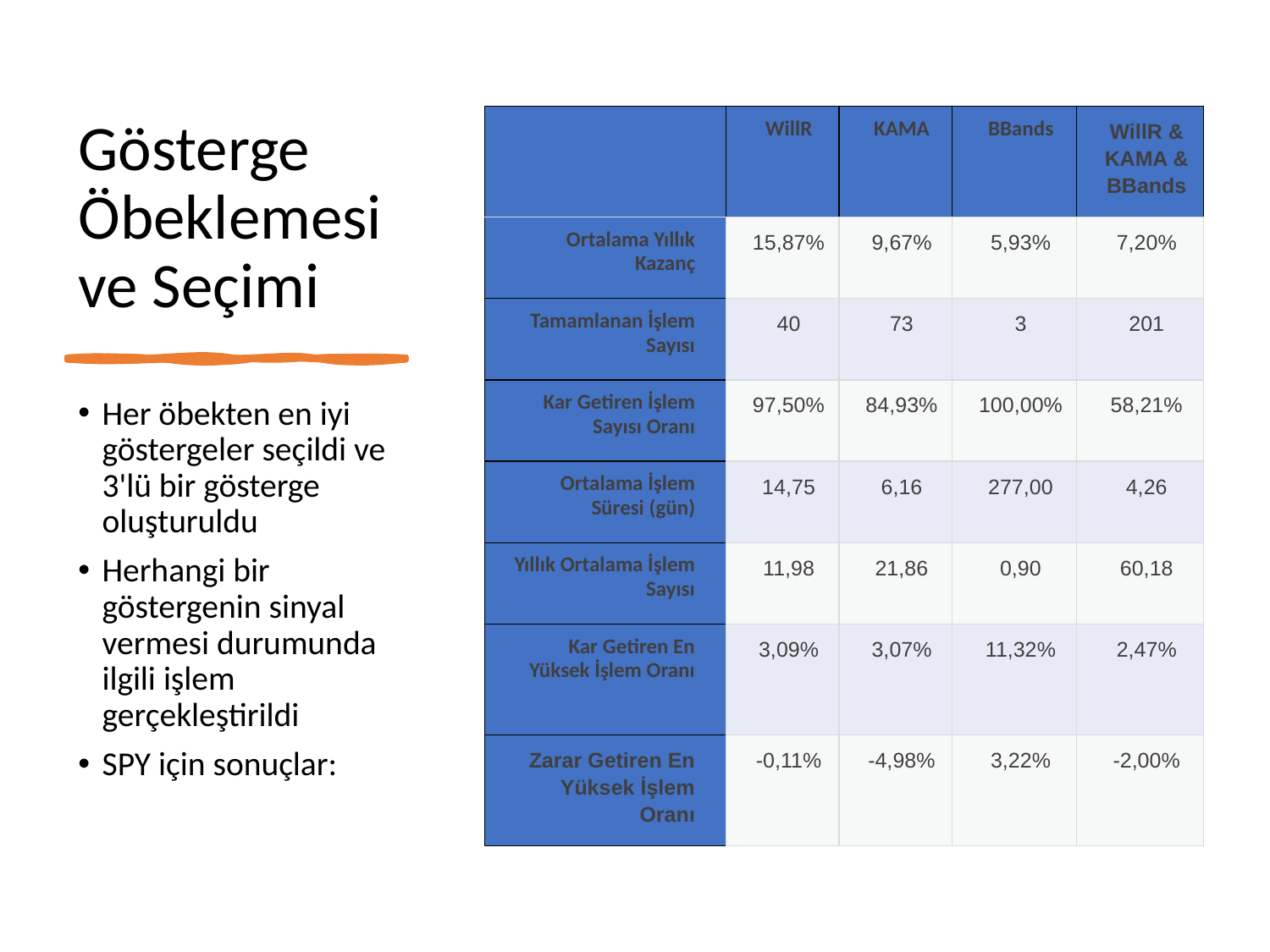

# Gösterge Öbeklemesi ve Seçimi
|  | WillR | KAMA | BBands | WillR & KAMA & BBands |
| --- | --- | --- | --- | --- |
| Ortalama Yıllık Kazanç | 15,87% | 9,67% | 5,93% | 7,20% |
| Tamamlanan İşlem Sayısı | 40 | 73 | 3 | 201 |
| Kar Getiren İşlem Sayısı Oranı | 97,50% | 84,93% | 100,00% | 58,21% |
| Ortalama İşlem Süresi (gün) | 14,75 | 6,16 | 277,00 | 4,26 |
| Yıllık Ortalama İşlem Sayısı | 11,98 | 21,86 | 0,90 | 60,18 |
| Kar Getiren En Yüksek İşlem Oranı | 3,09% | 3,07% | 11,32% | 2,47% |
| Zarar Getiren En Yüksek İşlem Oranı | -0,11% | -4,98% | 3,22% | -2,00% |

Her öbekten en iyi göstergeler seçildi ve 3'lü bir gösterge oluşturuldu
Herhangi bir göstergenin sinyal vermesi durumunda ilgili işlem gerçekleştirildi
SPY için sonuçlar: